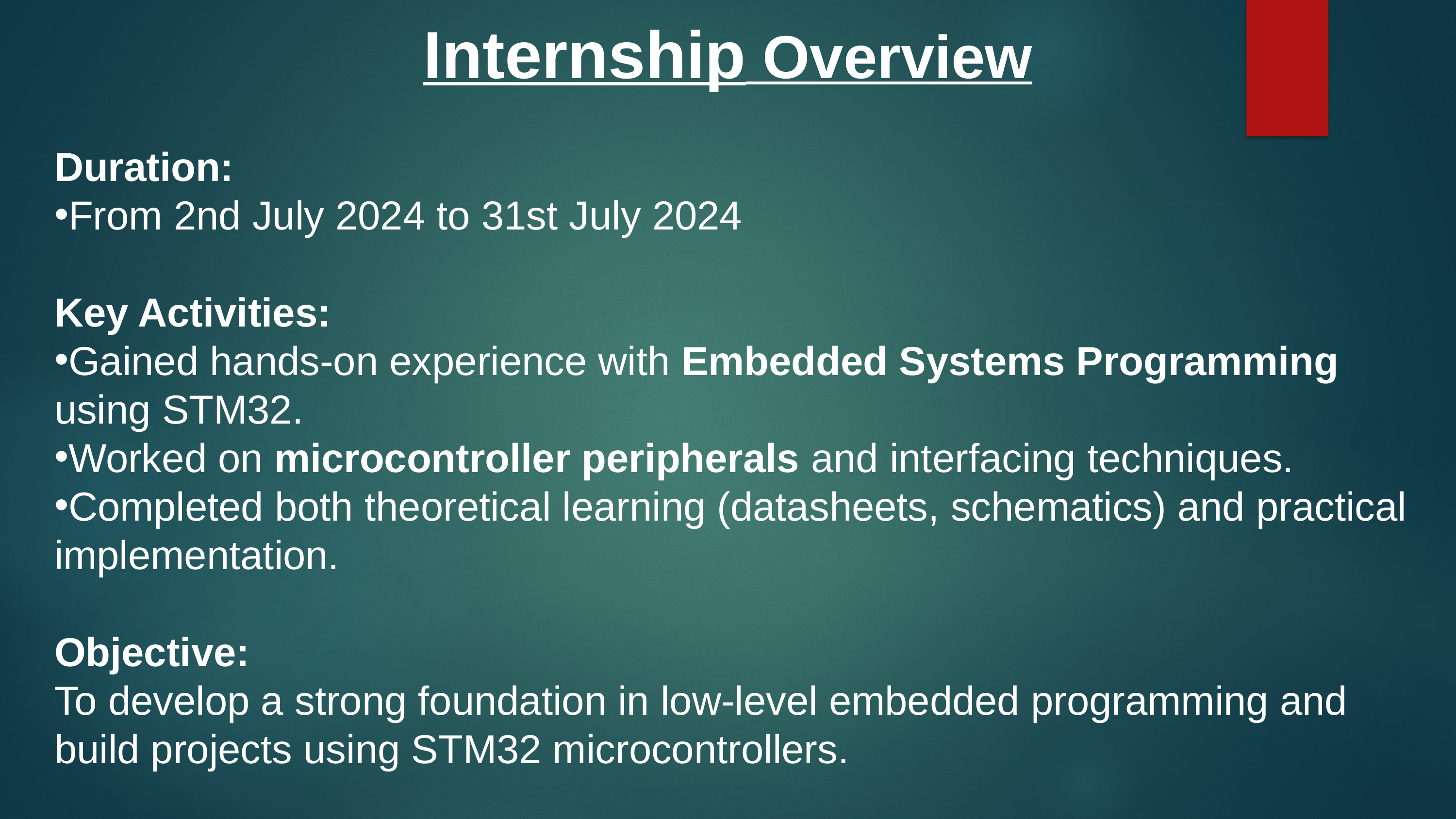

Internship Overview
Duration:
From 2nd July 2024 to 31st July 2024
Key Activities:
Gained hands-on experience with Embedded Systems Programming using STM32.
Worked on microcontroller peripherals and interfacing techniques.
Completed both theoretical learning (datasheets, schematics) and practical implementation.
Objective:
To develop a strong foundation in low-level embedded programming and build projects using STM32 microcontrollers.